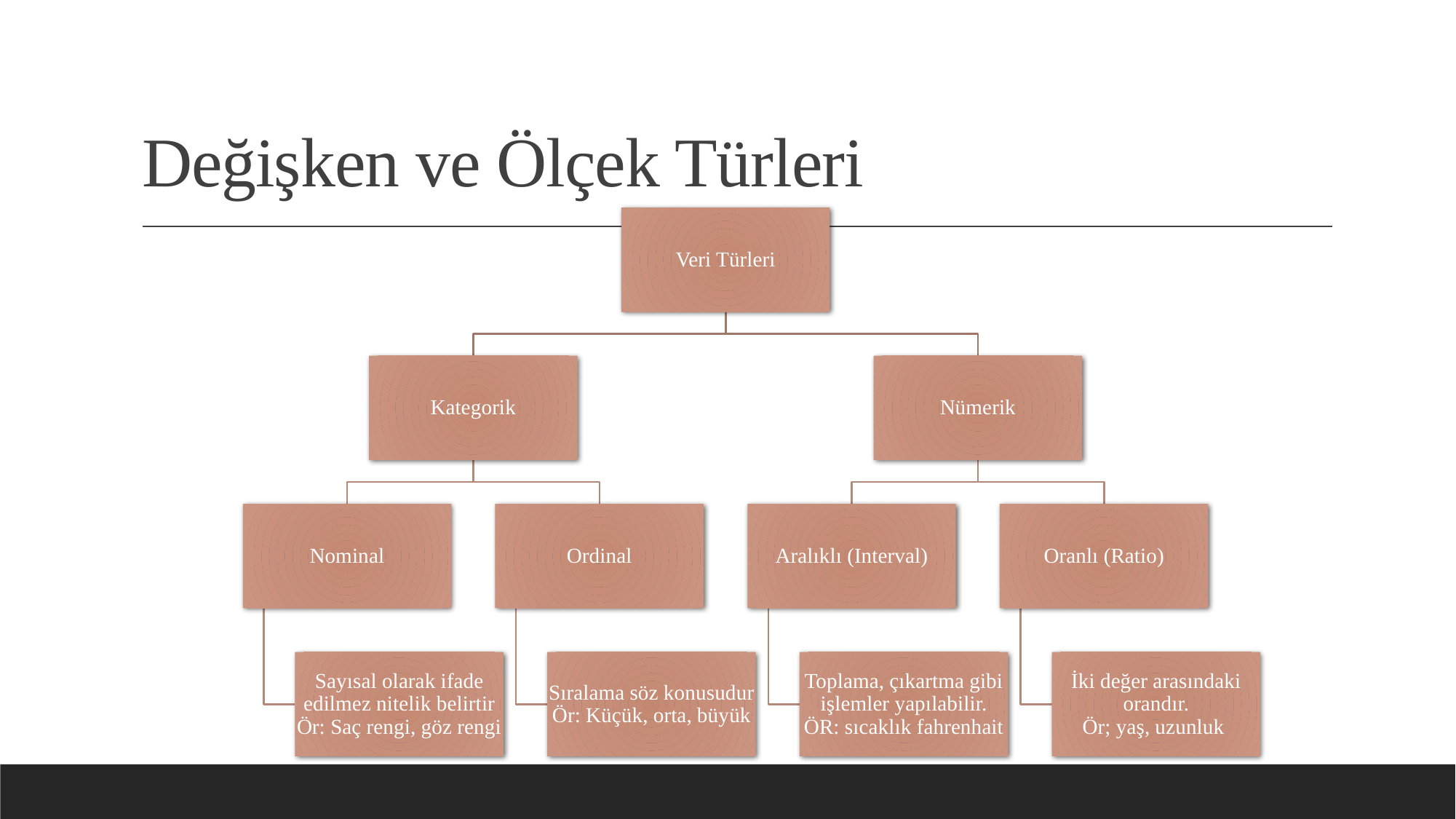

# Değişken ve Ölçek Türleri
Veri Türleri
Kategorik
Nominal
Sayısal olarak ifade edilmez nitelik belirtir
Ör: Saç rengi, göz rengi
Ordinal
Sıralama söz konusudur
Ör: Küçük, orta, büyük
Nümerik
Aralıklı (Interval)
Toplama, çıkartma gibi işlemler yapılabilir.
ÖR: sıcaklık fahrenhait
Oranlı (Ratio)
İki değer arasındaki orandır.
Ör; yaş, uzunluk